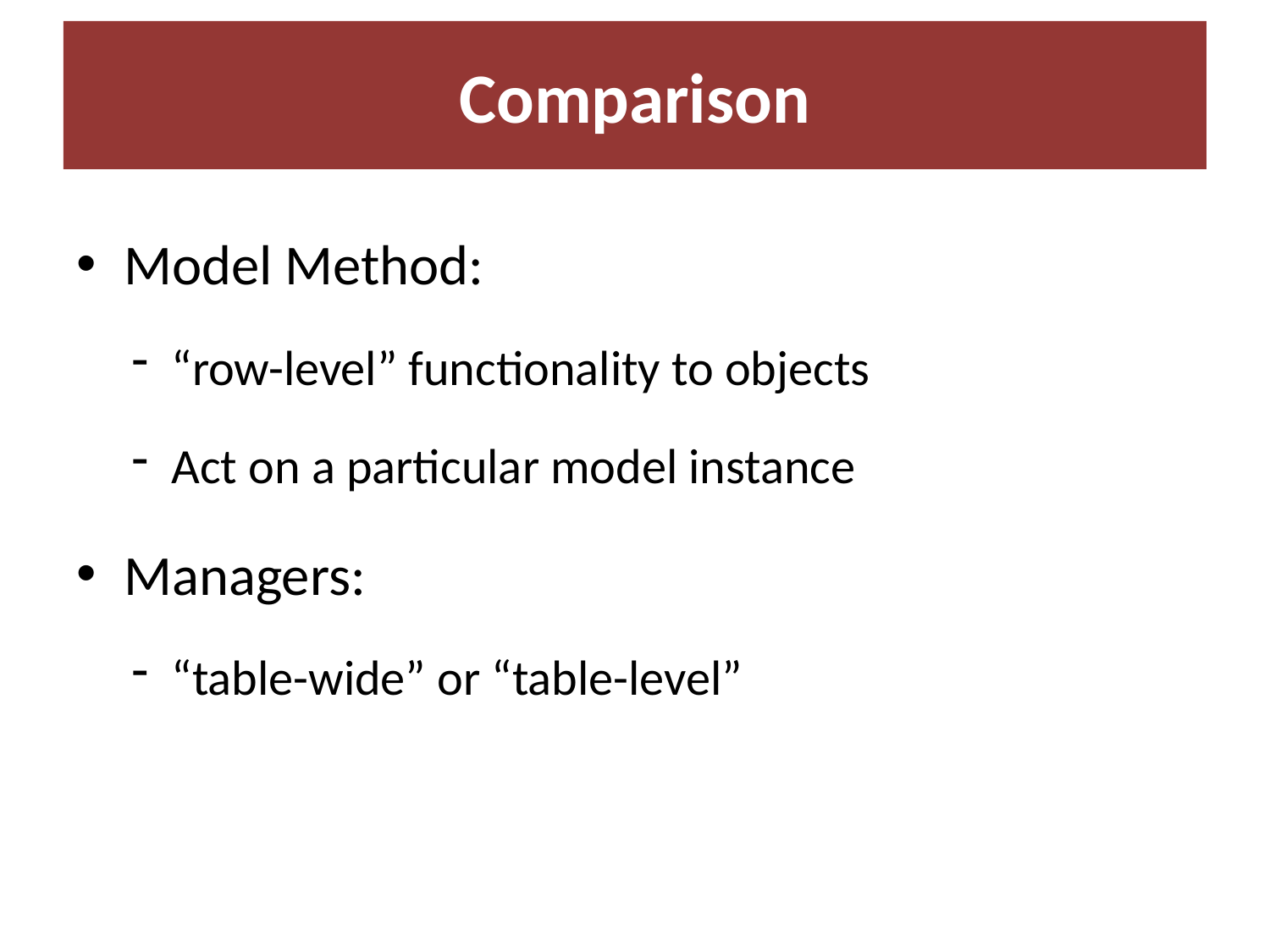

Comparison
Model Method:
“row-level” functionality to objects
Act on a particular model instance
Managers:
“table-wide” or “table-level”